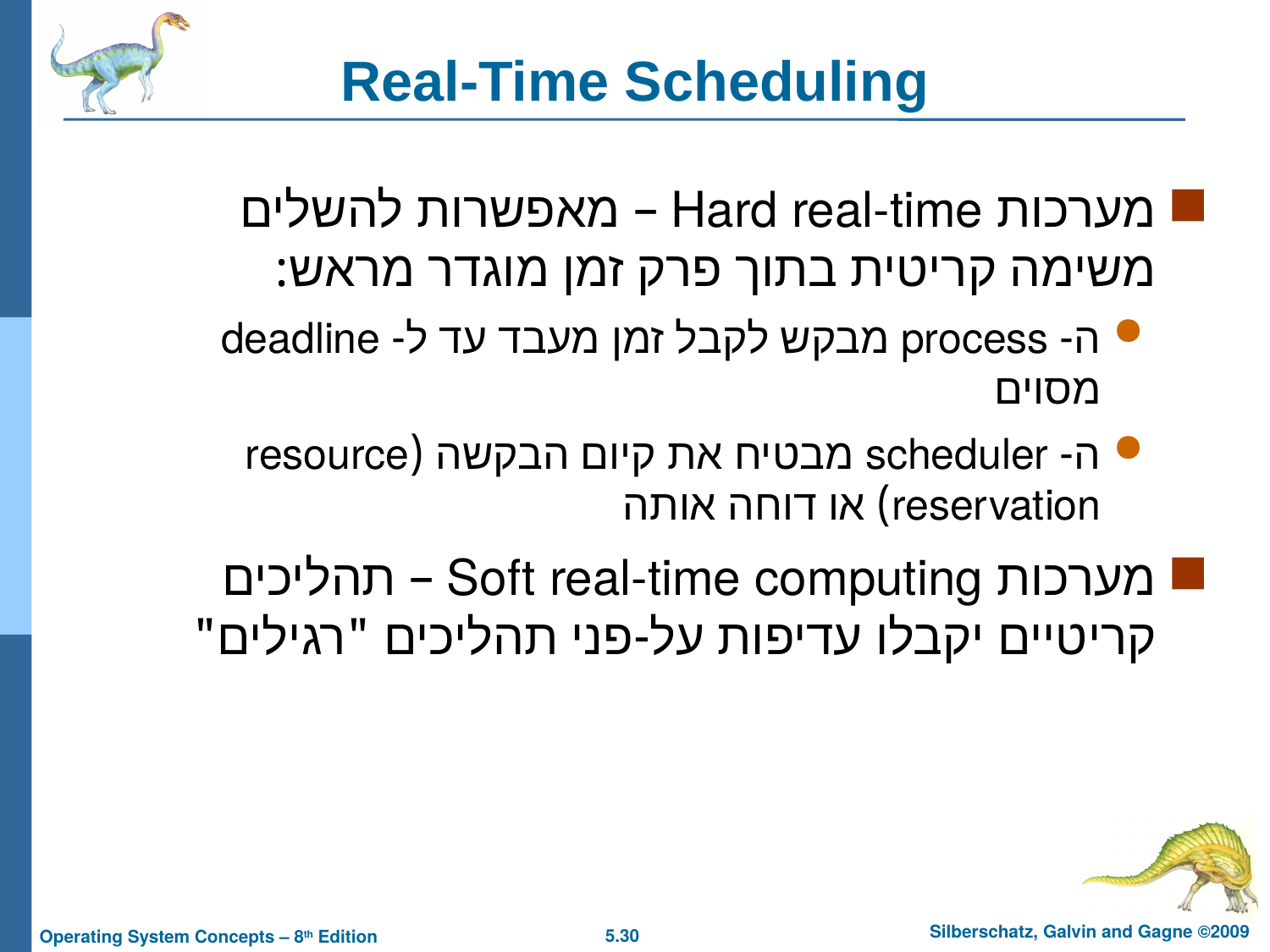

# Real-Time Scheduling
מערכות Hard real-time – מאפשרות להשלים משימה קריטית בתוך פרק זמן מוגדר מראש:
ה- process מבקש לקבל זמן מעבד עד ל- deadline מסוים
ה- scheduler מבטיח את קיום הבקשה (resource reservation) או דוחה אותה
מערכות Soft real-time computing – תהליכים קריטיים יקבלו עדיפות על-פני תהליכים "רגילים"